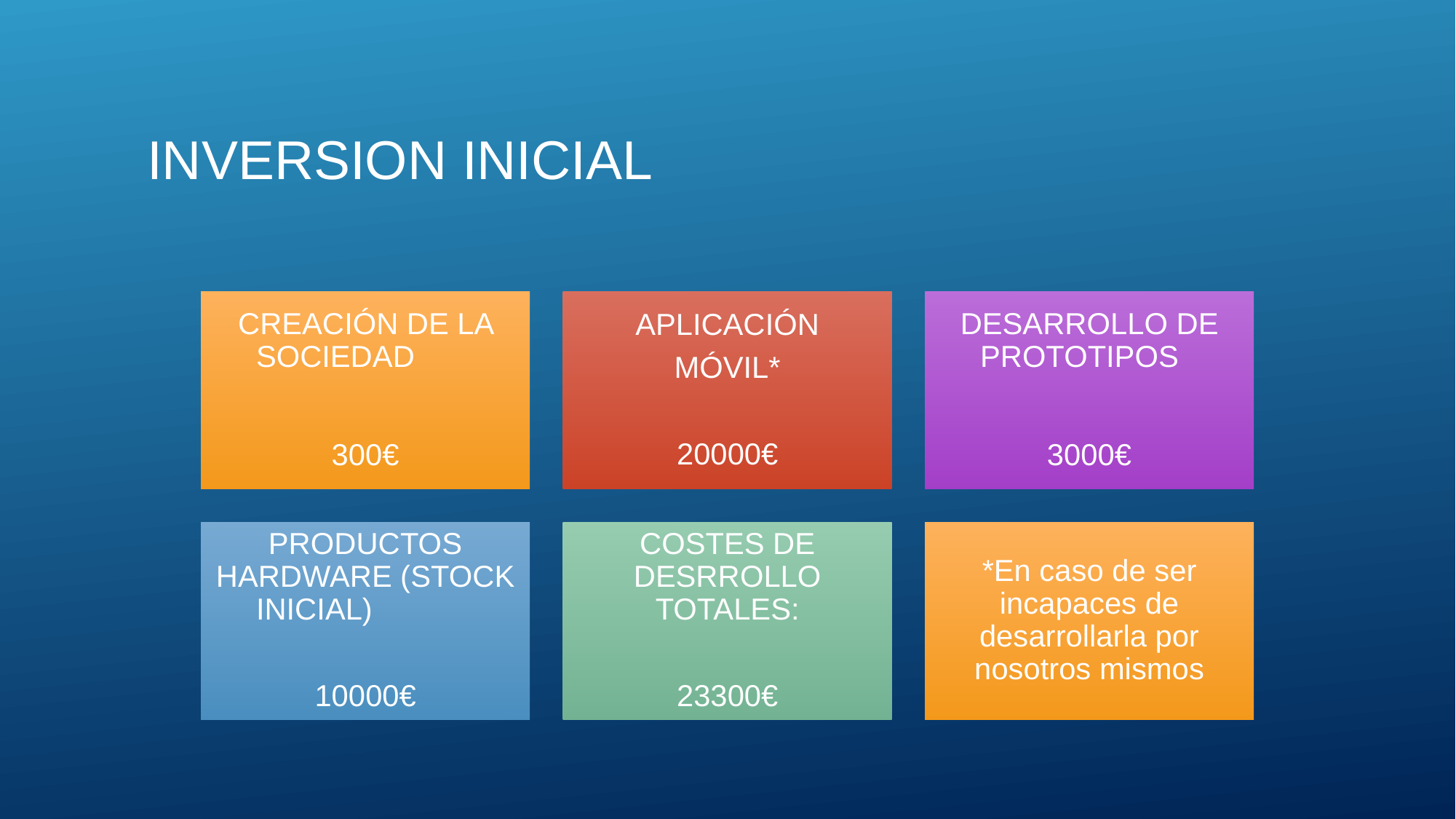

# INVERSION INICIAL
CREACIÓN DE LA SOCIEDAD					    300€
APLICACIÓN
MÓVIL*

20000€
DESARROLLO DE PROTOTIPOS					  3000€
PRODUCTOS HARDWARE (STOCK INICIAL)

10000€
COSTES DE DESRROLLO TOTALES:

23300€
*En caso de ser incapaces de desarrollarla por nosotros mismos